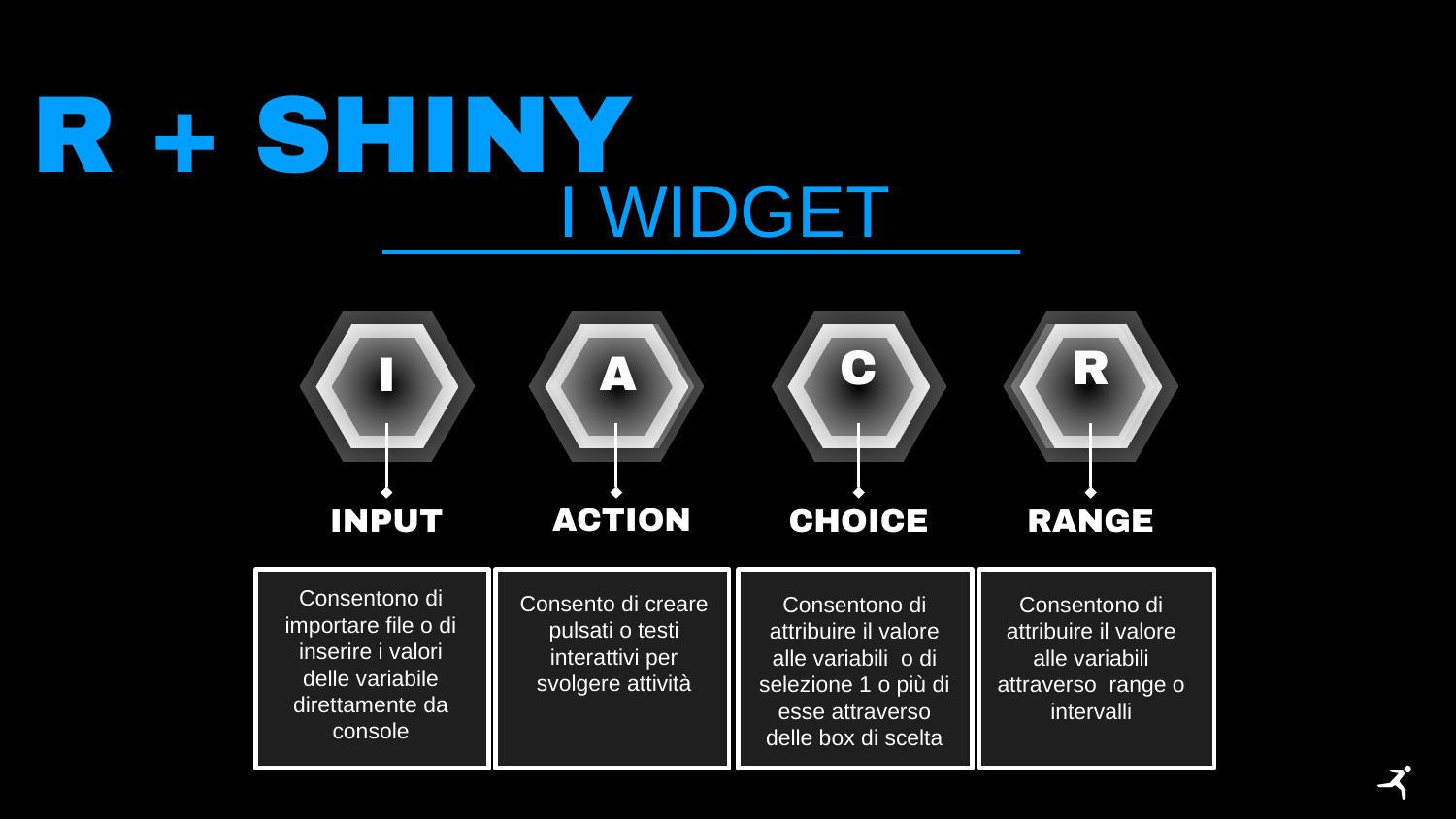

# R + SHINY
I WIDGET

C
R
A
I
ACTION
INPUT
CHOICE
RANGE
Consentono di importare file o di inserire i valori delle variabile direttamente da console

Consento di creare pulsati o testi interattivi per svolgere attività
Consentono di attribuire il valore alle variabili  o di selezione 1 o più di esse attraverso delle box di scelta
Consentono di attribuire il valore alle variabili attraverso  range o intervalli